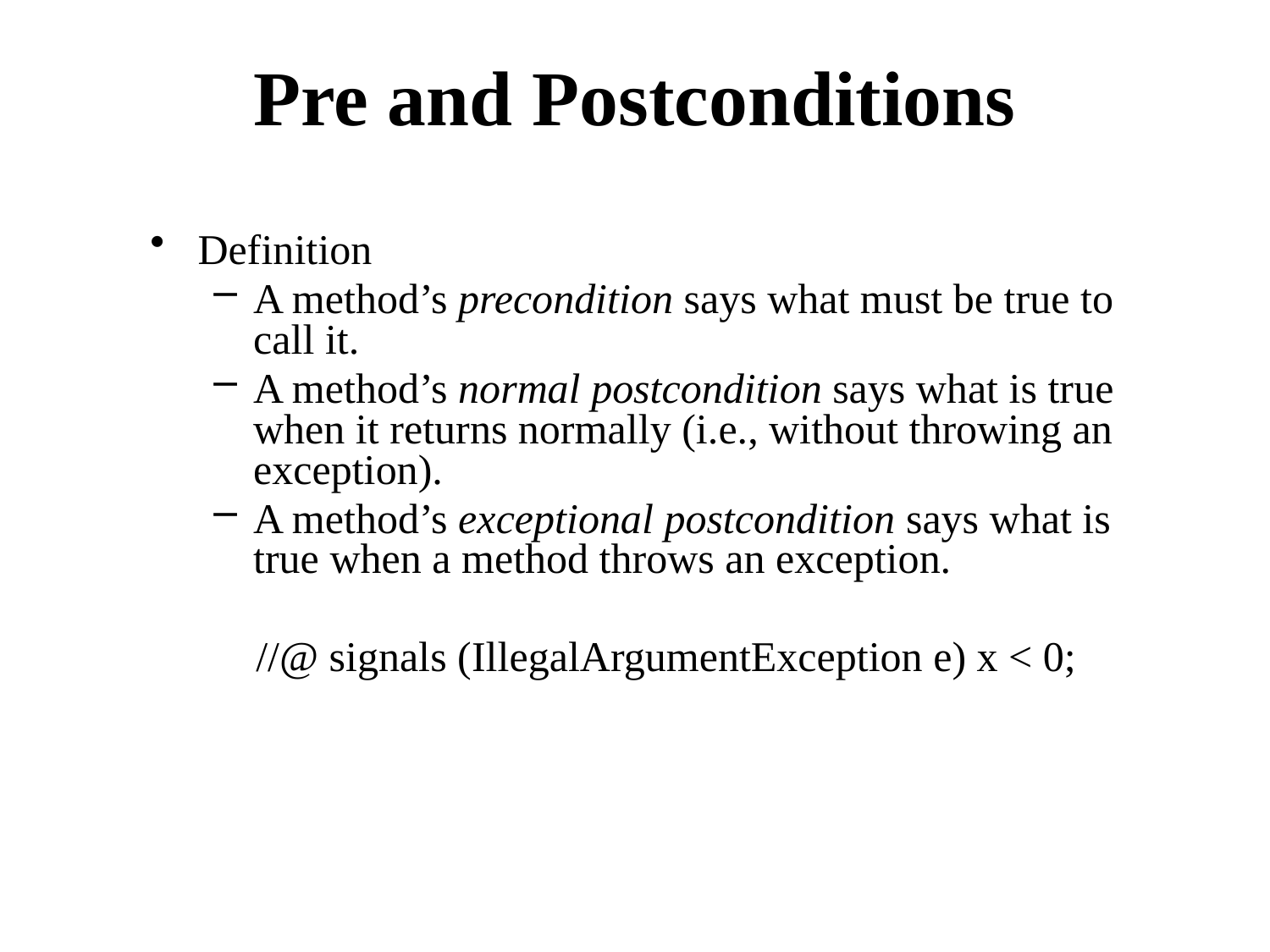

# Pre and Postconditions
Definition
A method’s precondition says what must be true to call it.
A method’s normal postcondition says what is true when it returns normally (i.e., without throwing an exception).
A method’s exceptional postcondition says what is true when a method throws an exception.

    //@ signals (IllegalArgumentException e) x < 0;